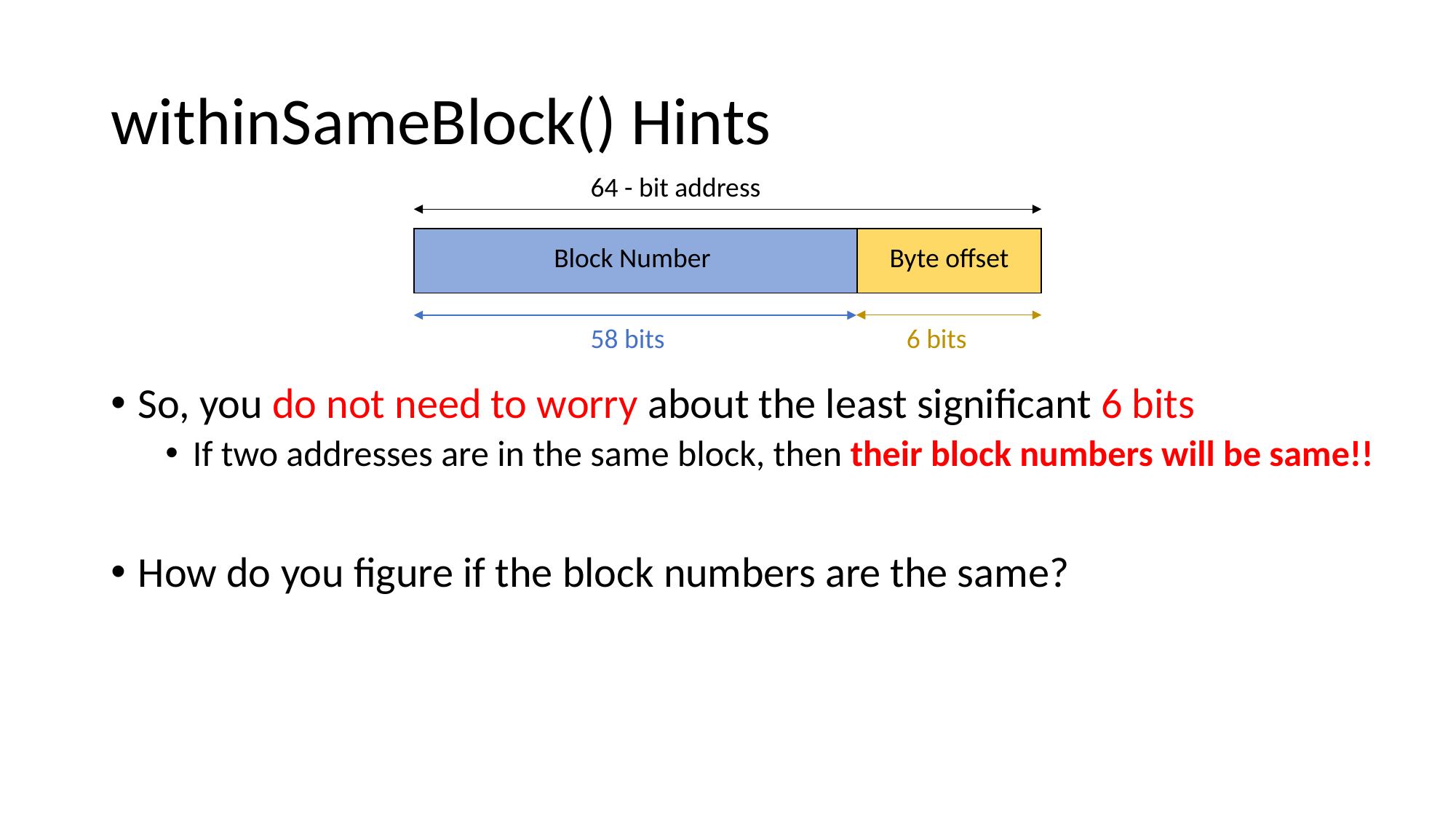

# withinSameBlock() Hints
64 - bit address
| Block Number | Byte offset |
| --- | --- |
58 bits
6 bits
So, you do not need to worry about the least significant 6 bits
If two addresses are in the same block, then their block numbers will be same!!

How do you figure if the block numbers are the same?